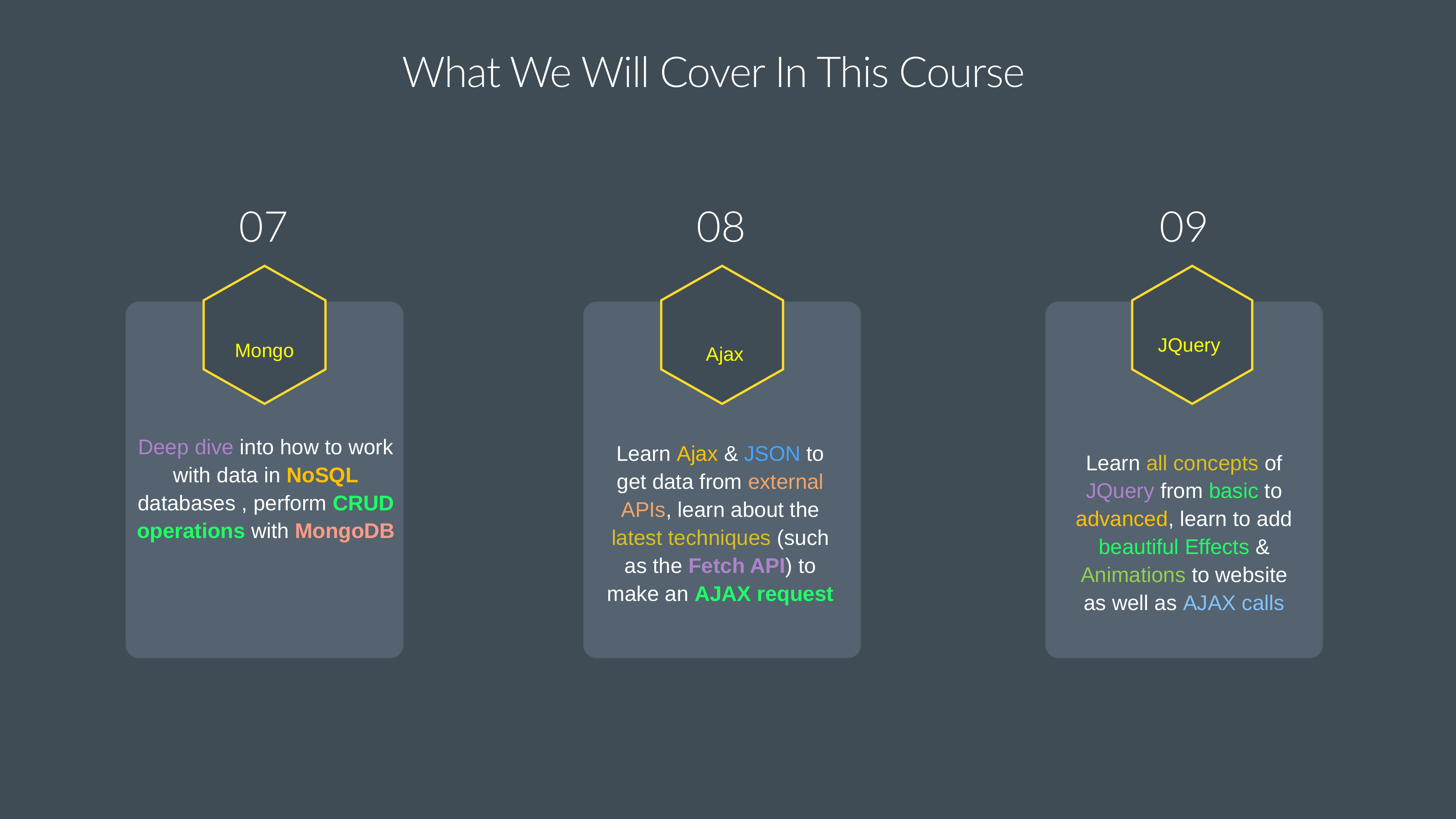

What We Will Cover In This Course
07
08
09

  JQuery
Mongo
Ajax

Deep dive into how to work with data in NoSQL databases , perform CRUD operations with MongoDB
Learn Ajax & JSON to get data from external APIs, learn about the latest techniques (such as the Fetch API) to make an AJAX request
Learn all concepts of JQuery from basic to advanced, learn to add beautiful Effects & Animations to website as well as AJAX calls